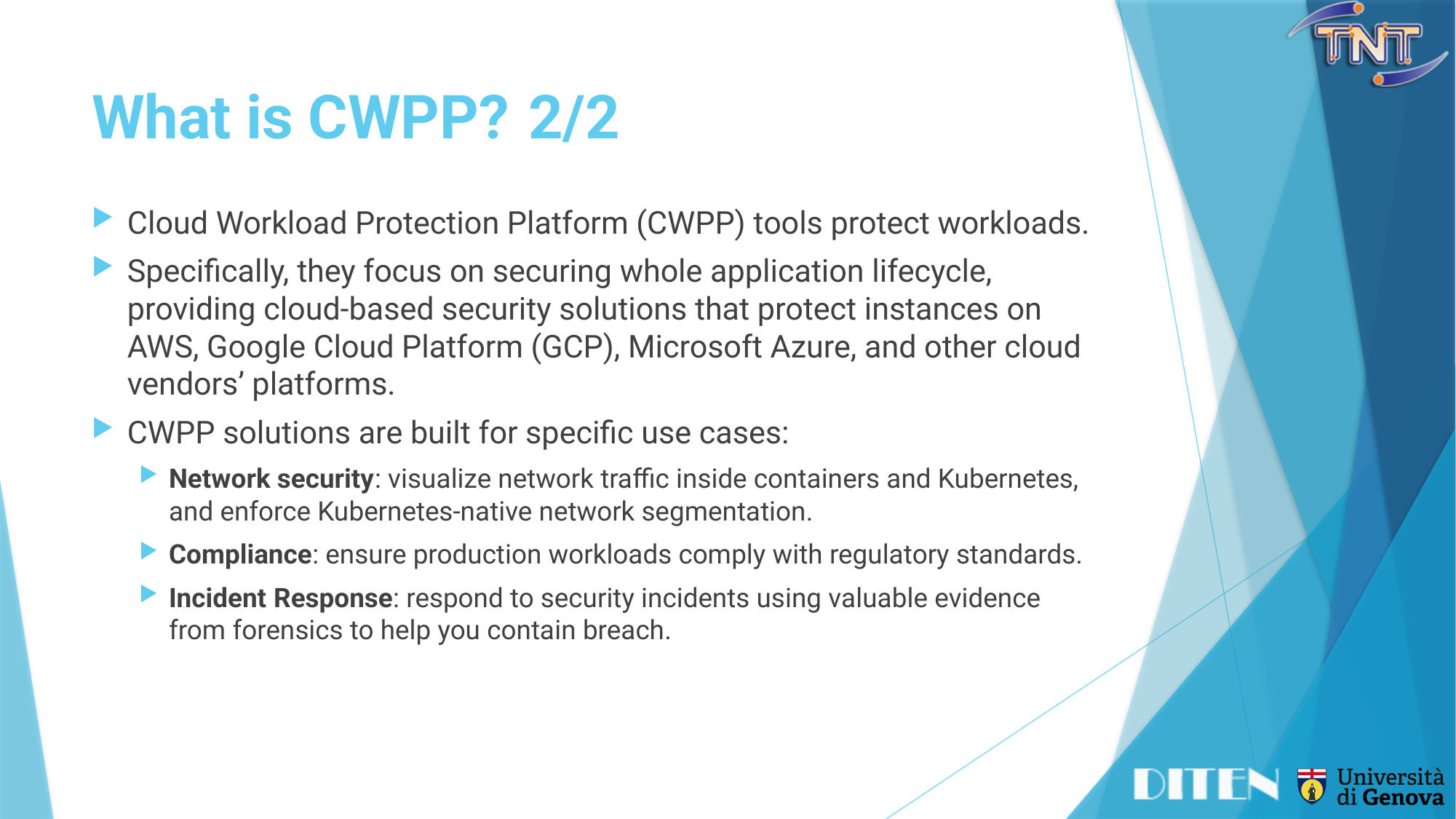

# What is CWPP?	2/2
Cloud Workload Protection Platform (CWPP) tools protect workloads.
Specifically, they focus on securing whole application lifecycle, providing cloud-based security solutions that protect instances on AWS, Google Cloud Platform (GCP), Microsoft Azure, and other cloud vendors’ platforms.
CWPP solutions are built for specific use cases:
Network security: visualize network traffic inside containers and Kubernetes, and enforce Kubernetes-native network segmentation.
Compliance: ensure production workloads comply with regulatory standards.
Incident Response: respond to security incidents using valuable evidence from forensics to help you contain breach.